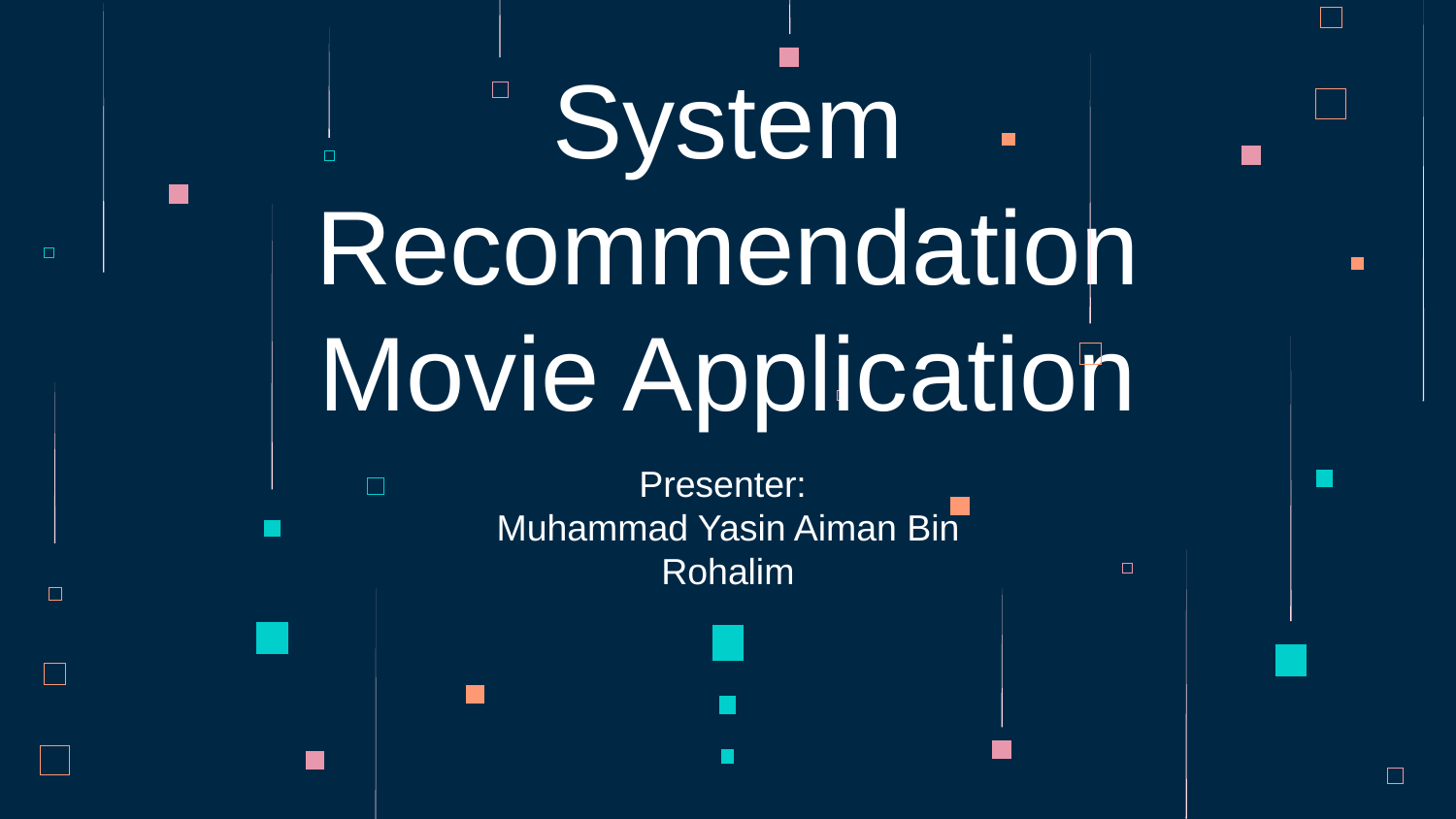

# System Recommendation Movie Application

Presenter:
Muhammad Yasin Aiman Bin Rohalim